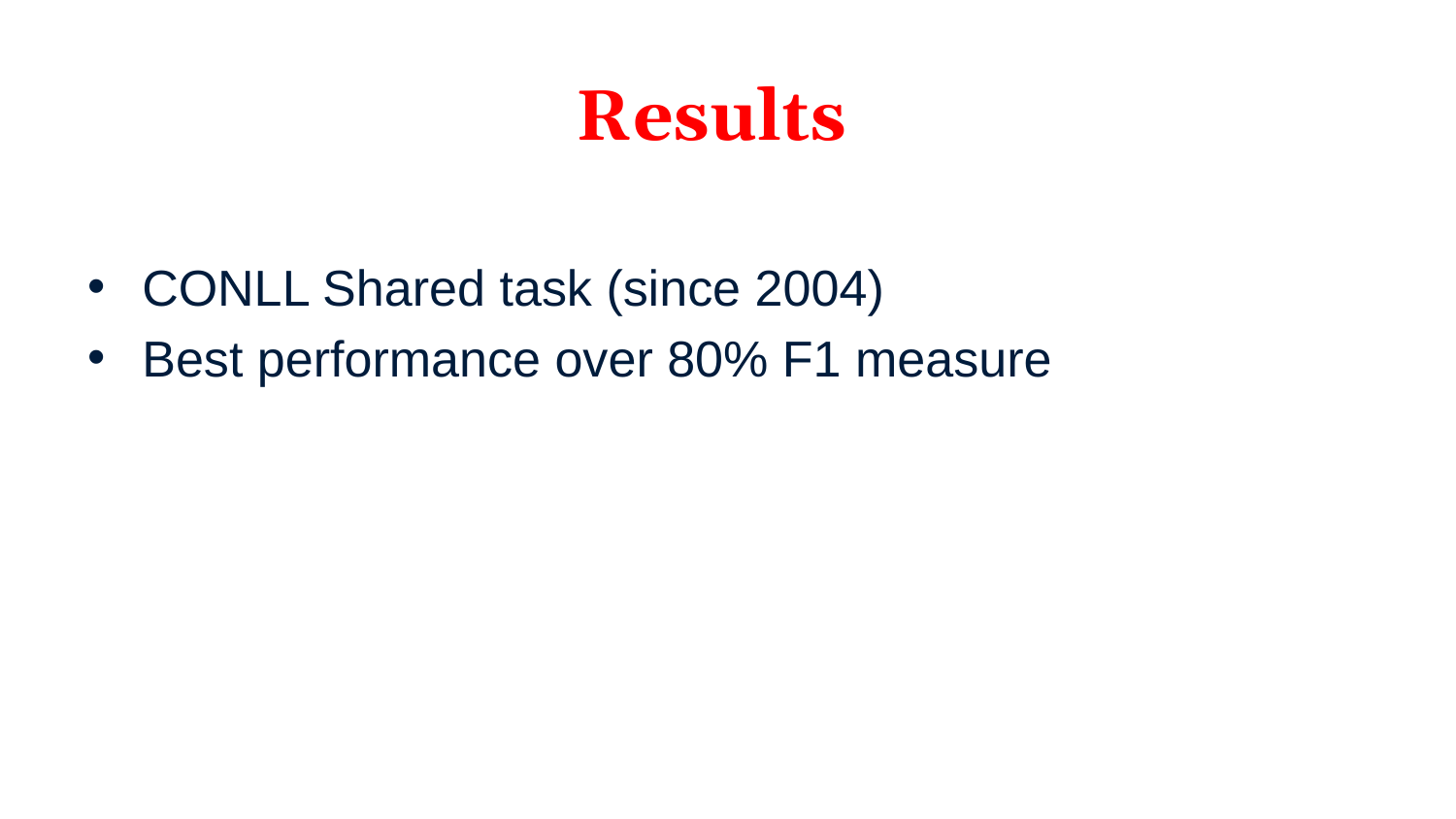

# Results
CONLL Shared task (since 2004)
Best performance over 80% F1 measure